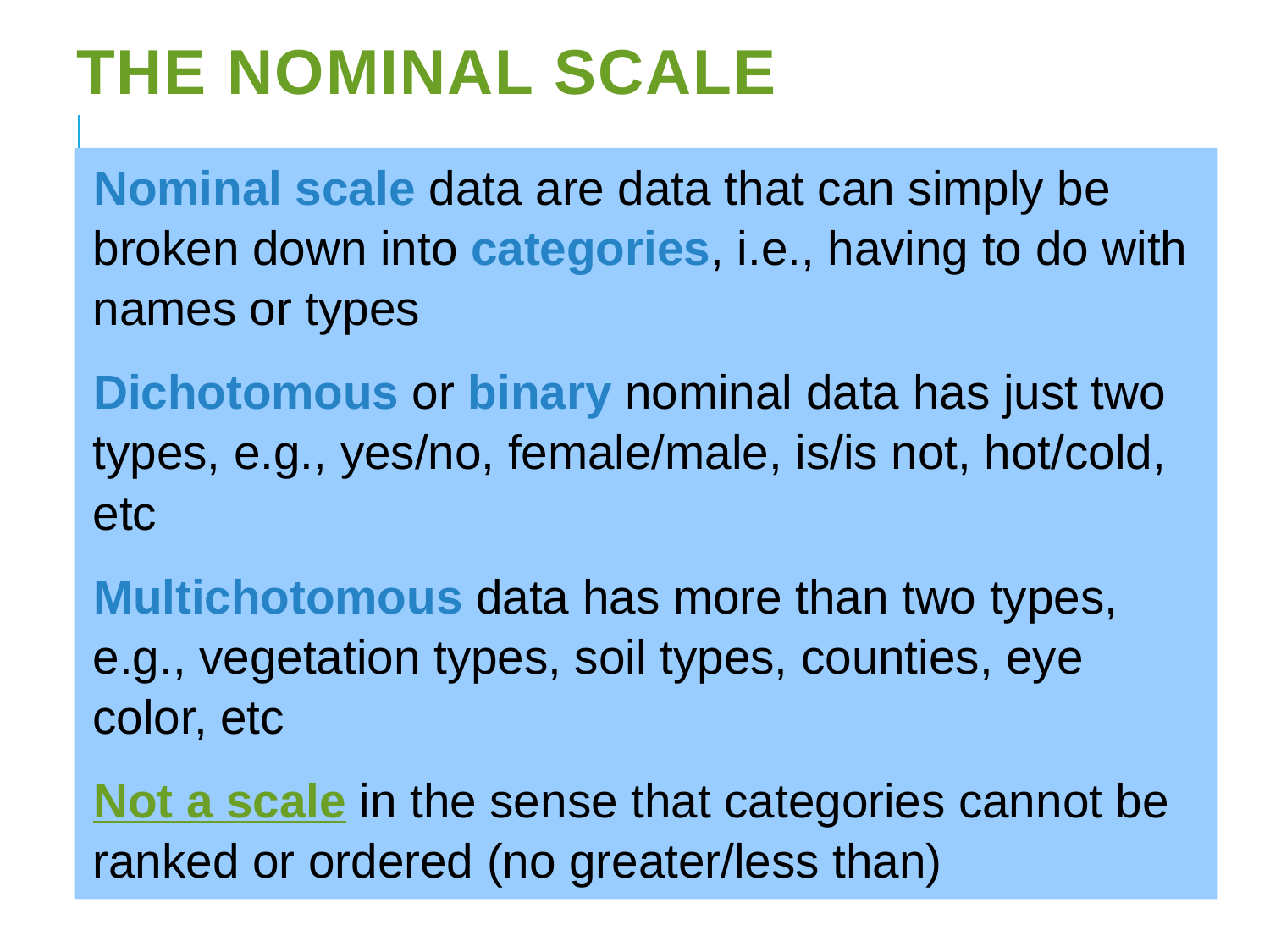

# The Nominal Scale
Nominal scale data are data that can simply be broken down into categories, i.e., having to do with names or types
Dichotomous or binary nominal data has just two types, e.g., yes/no, female/male, is/is not, hot/cold, etc
Multichotomous data has more than two types, e.g., vegetation types, soil types, counties, eye color, etc
Not a scale in the sense that categories cannot be ranked or ordered (no greater/less than)